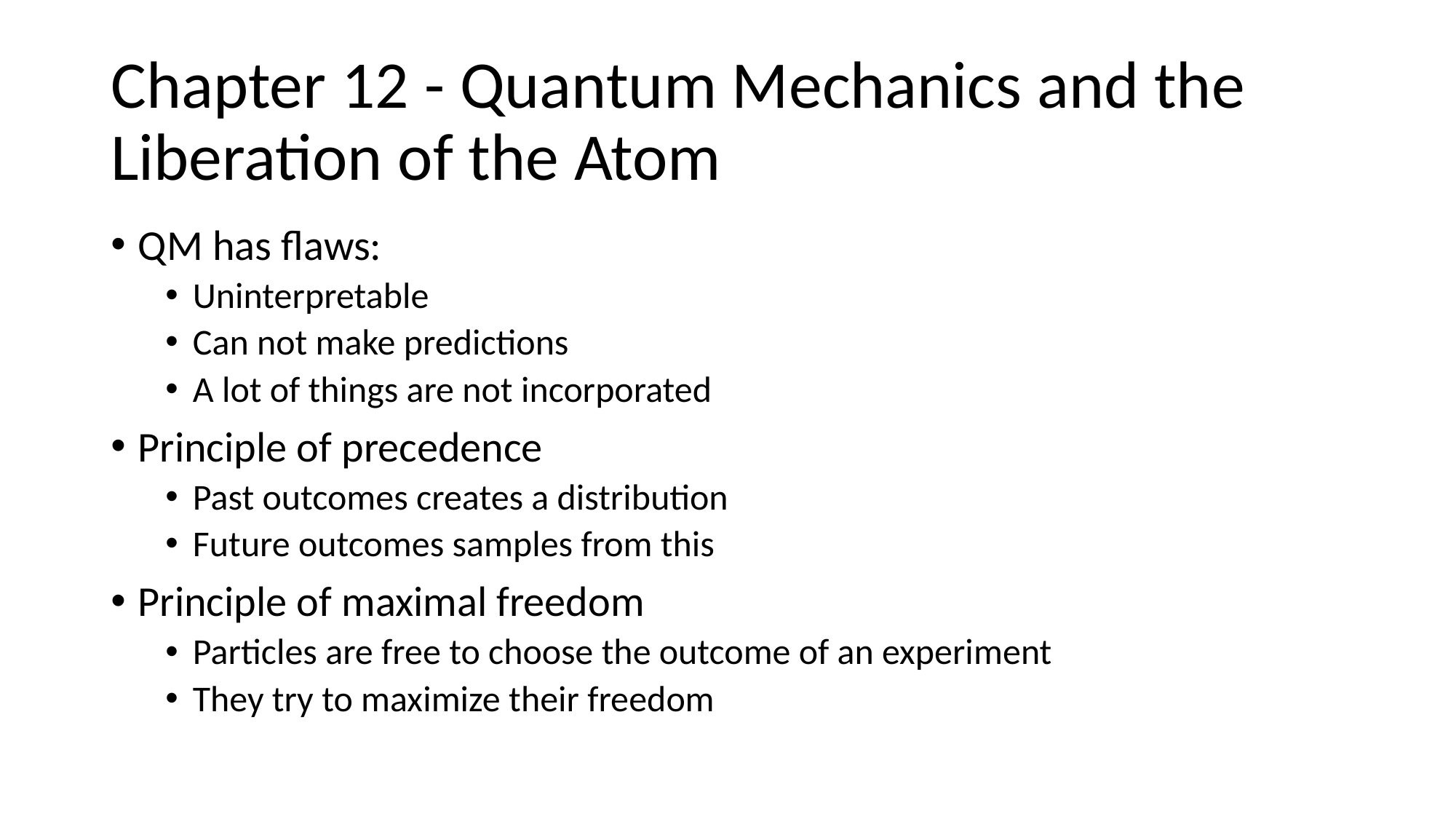

# Chapter 12 - Quantum Mechanics and the Liberation of the Atom
QM has flaws:
Uninterpretable
Can not make predictions
A lot of things are not incorporated
Principle of precedence
Past outcomes creates a distribution
Future outcomes samples from this
Principle of maximal freedom
Particles are free to choose the outcome of an experiment
They try to maximize their freedom